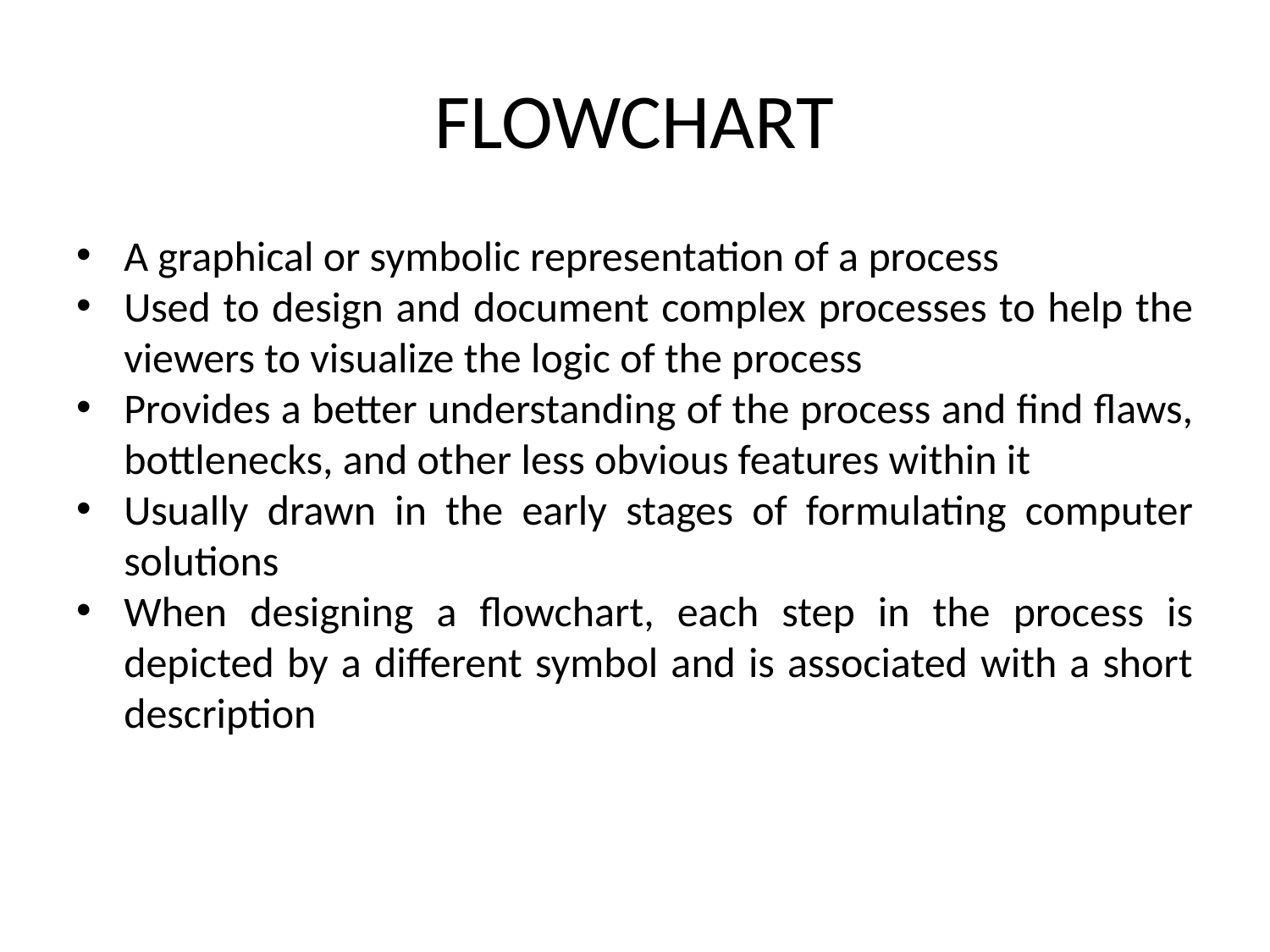

# FLOWCHART
A graphical or symbolic representation of a process
Used to design and document complex processes to help the viewers to visualize the logic of the process
Provides a better understanding of the process and find flaws, bottlenecks, and other less obvious features within it
Usually drawn in the early stages of formulating computer solutions
When designing a flowchart, each step in the process is depicted by a different symbol and is associated with a short description